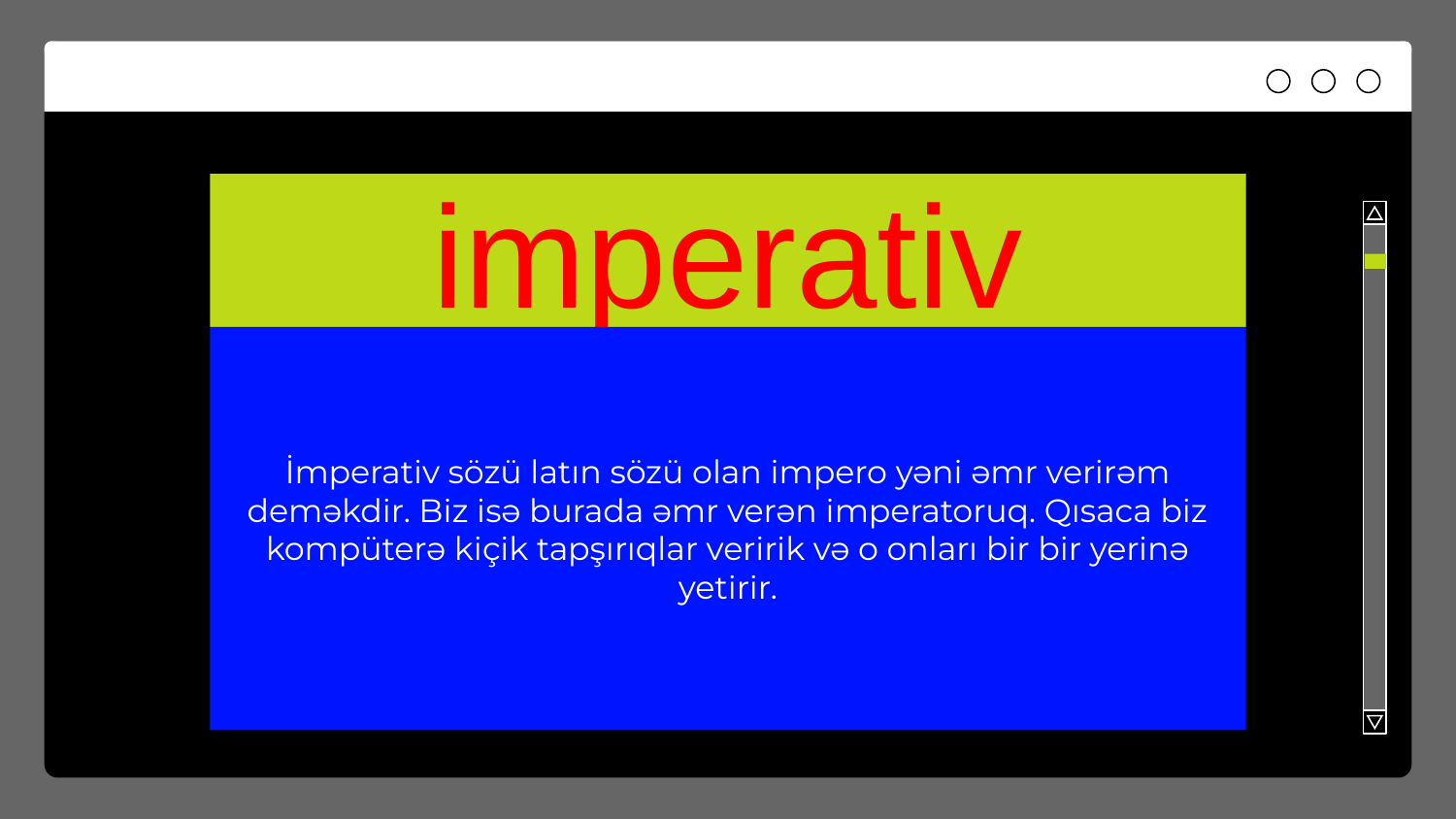

# imperativ

İmperativ sözü latın sözü olan impero yəni əmr verirəm deməkdir. Biz isə burada əmr verən imperatoruq. Qısaca biz kompüterə kiçik tapşırıqlar veririk və o onları bir bir yerinə yetirir.